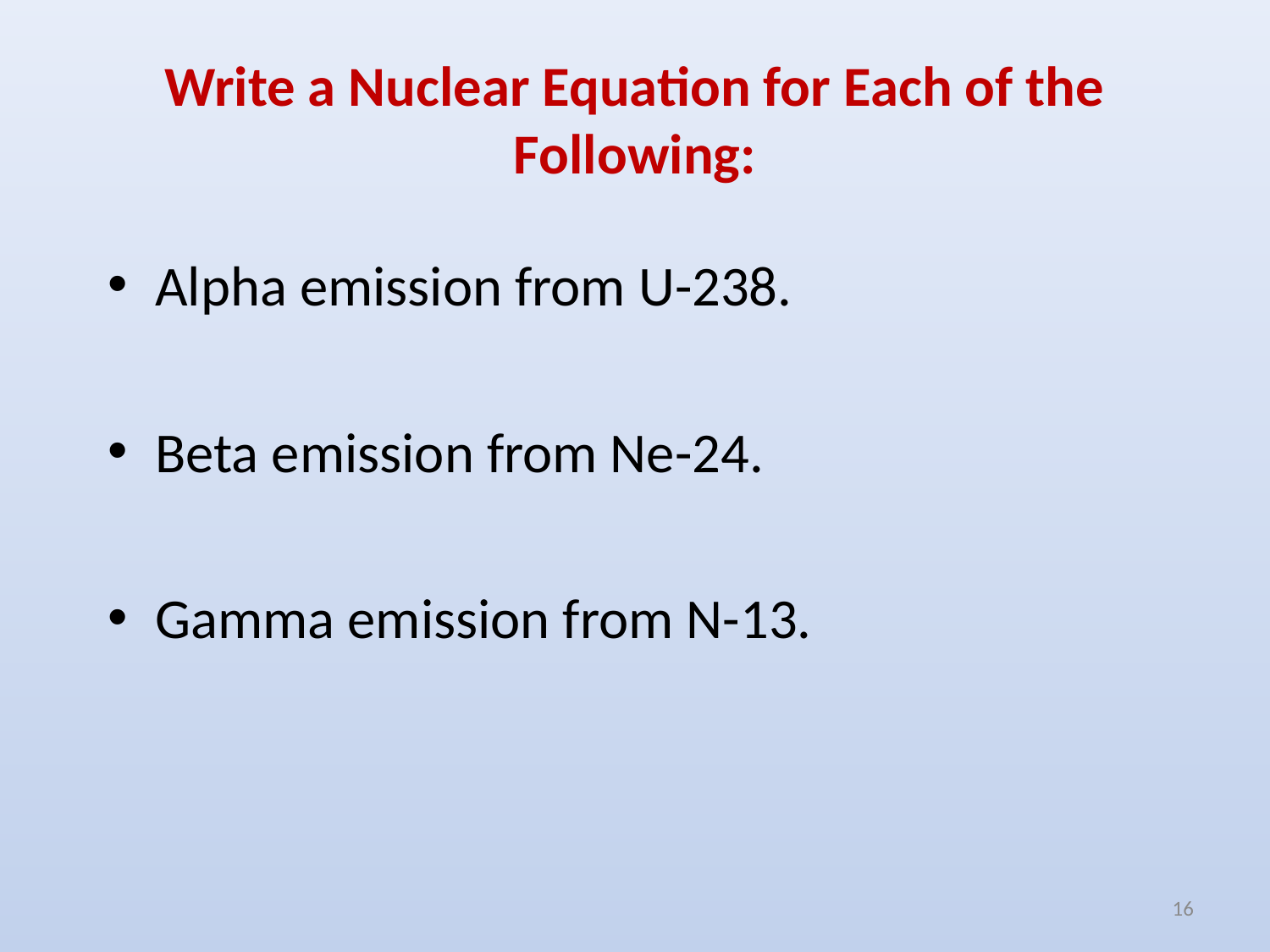

# Write a Nuclear Equation for Each of the Following:
Alpha emission from U-238.
Beta emission from Ne-24.
Gamma emission from N-13.
16